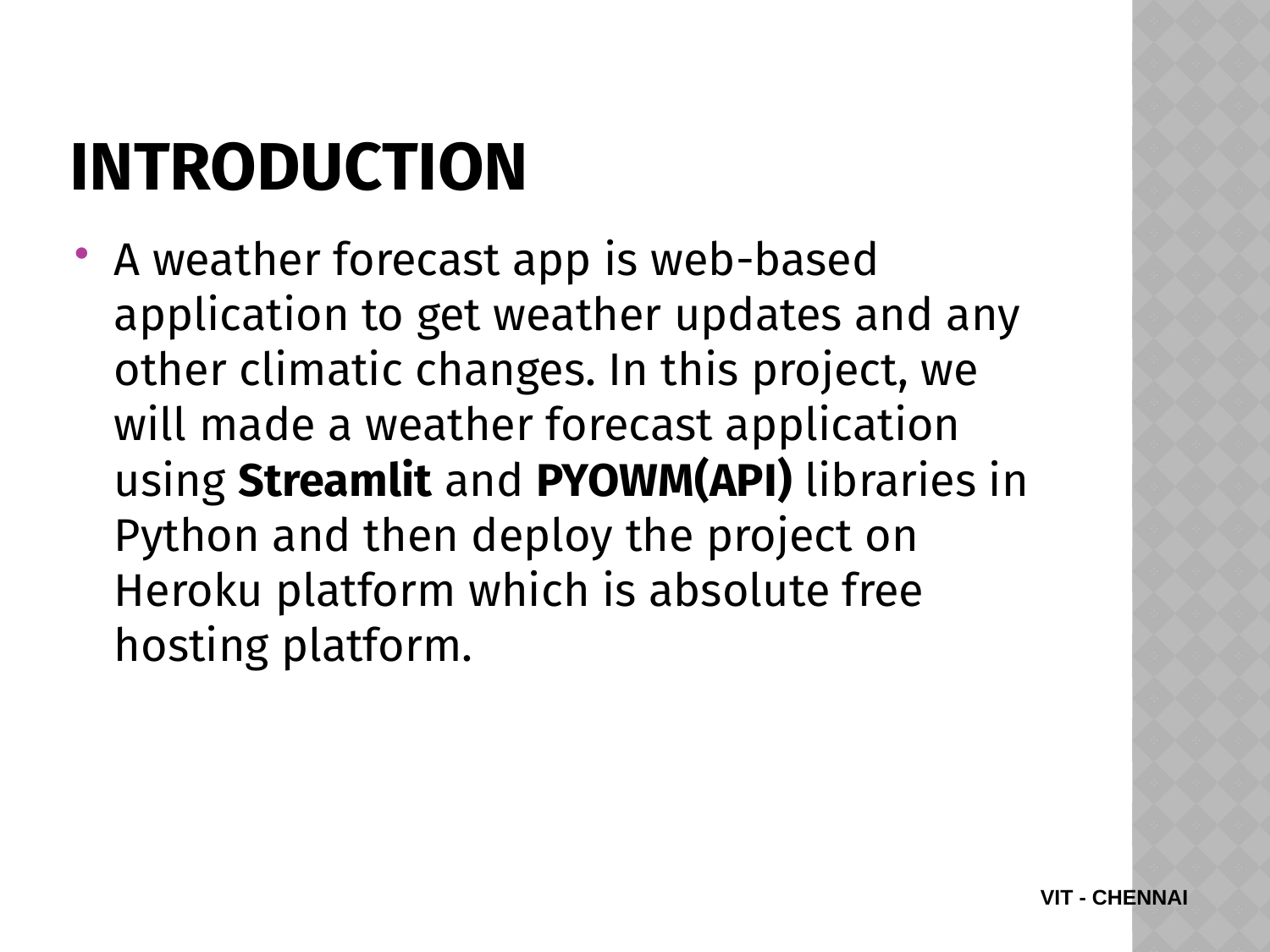

# Introduction
A weather forecast app is web-based application to get weather updates and any other climatic changes. In this project, we will made a weather forecast application using Streamlit and PYOWM(API) libraries in Python and then deploy the project on Heroku platform which is absolute free hosting platform.

   VIT - CHENNAI